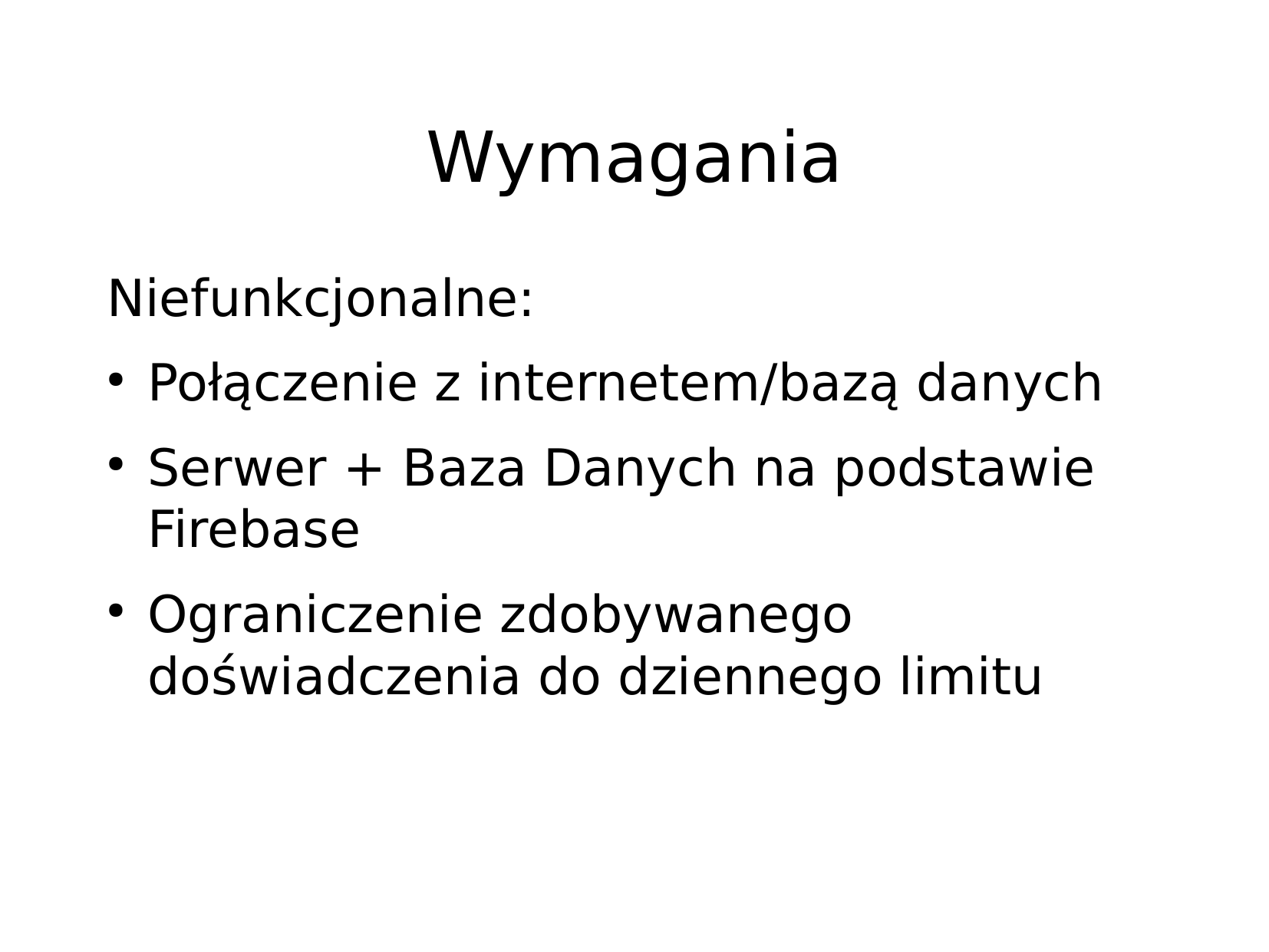

# Wymagania
Niefunkcjonalne:
Połączenie z internetem/bazą danych
Serwer + Baza Danych na podstawie Firebase
Ograniczenie zdobywanego doświadczenia do dziennego limitu